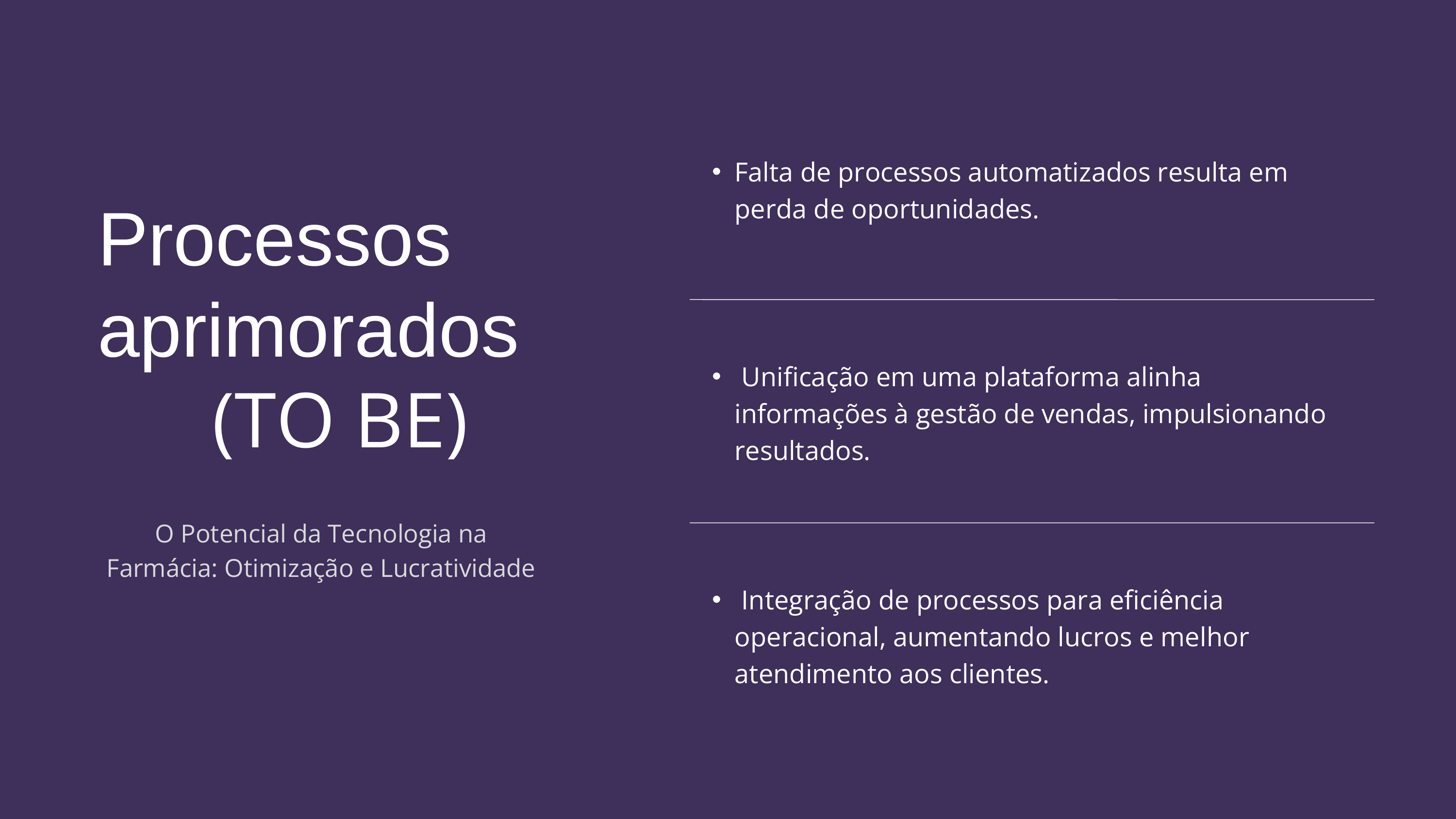

Falta de processos automatizados resulta em perda de oportunidades.
Processos aprimorados

 Unificação em uma plataforma alinha informações à gestão de vendas, impulsionando resultados.
(TO BE)
O Potencial da Tecnologia na Farmácia: Otimização e Lucratividade

 Integração de processos para eficiência operacional, aumentando lucros e melhor atendimento aos clientes.